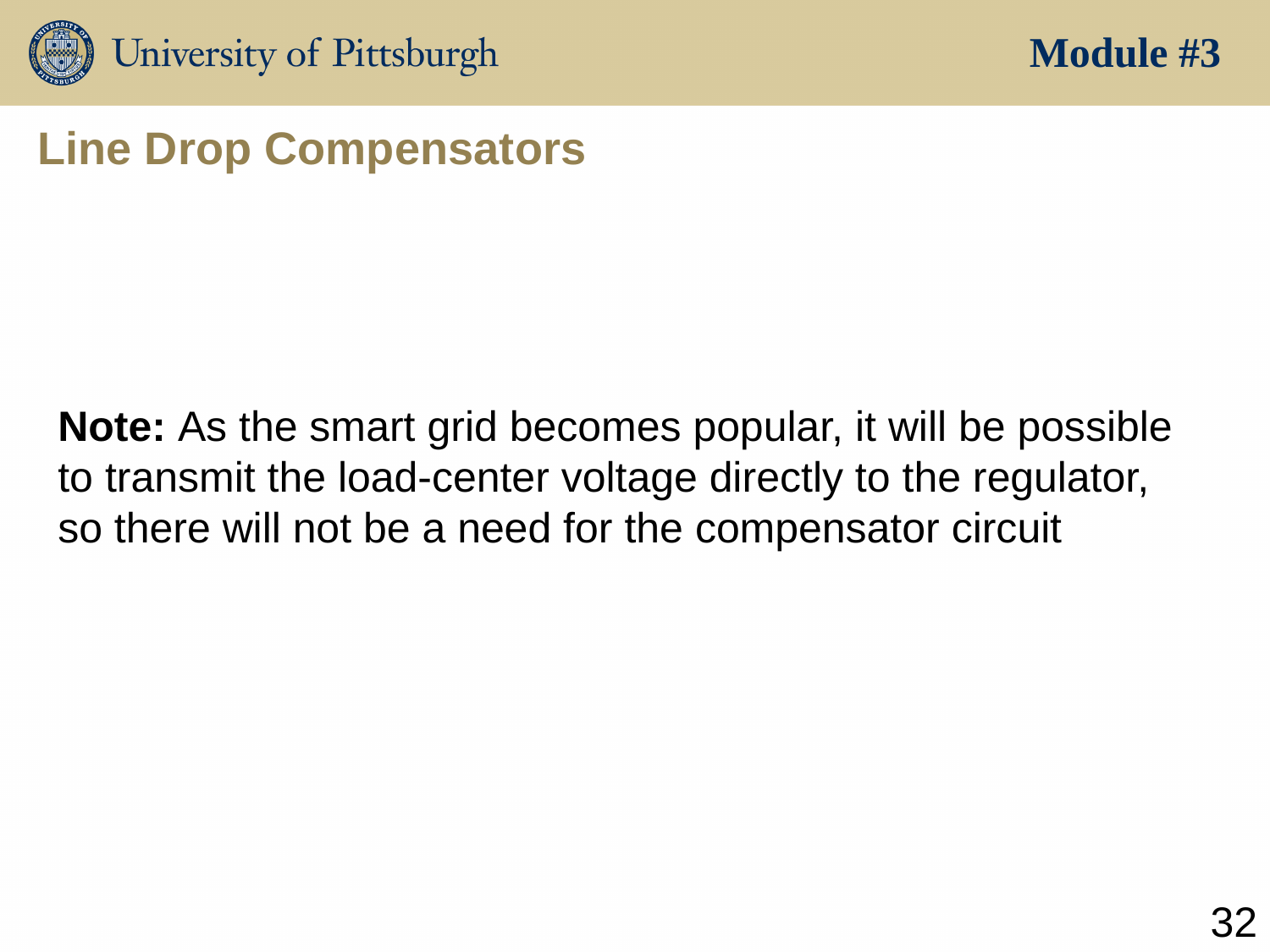

Module #3
# Line Drop Compensators

Note: As the smart grid becomes popular, it will be possible to transmit the load-center voltage directly to the regulator, so there will not be a need for the compensator circuit

32